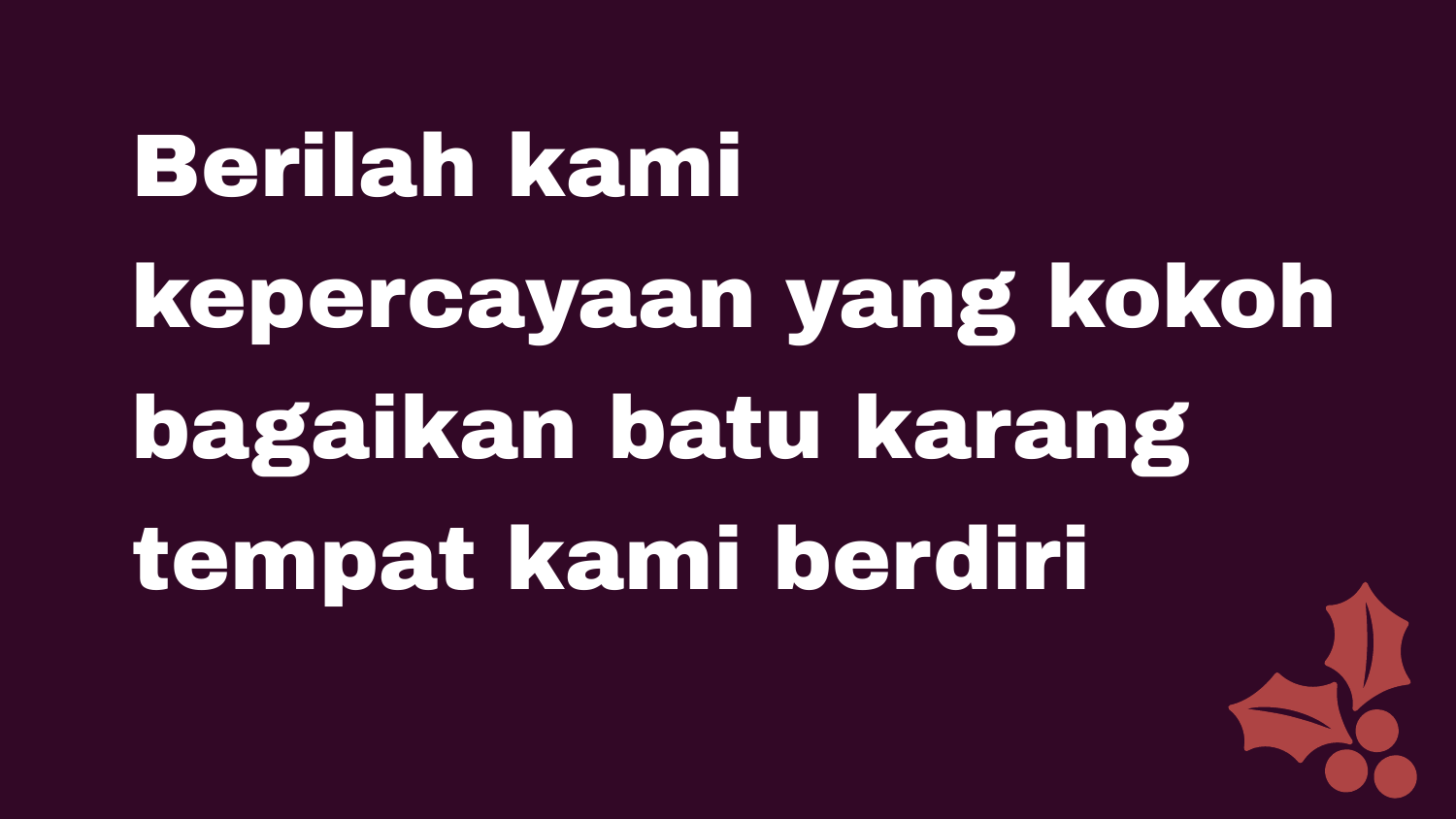

Berilah kami
kepercayaan yang kokoh
bagaikan batu karang
tempat kami berdiri